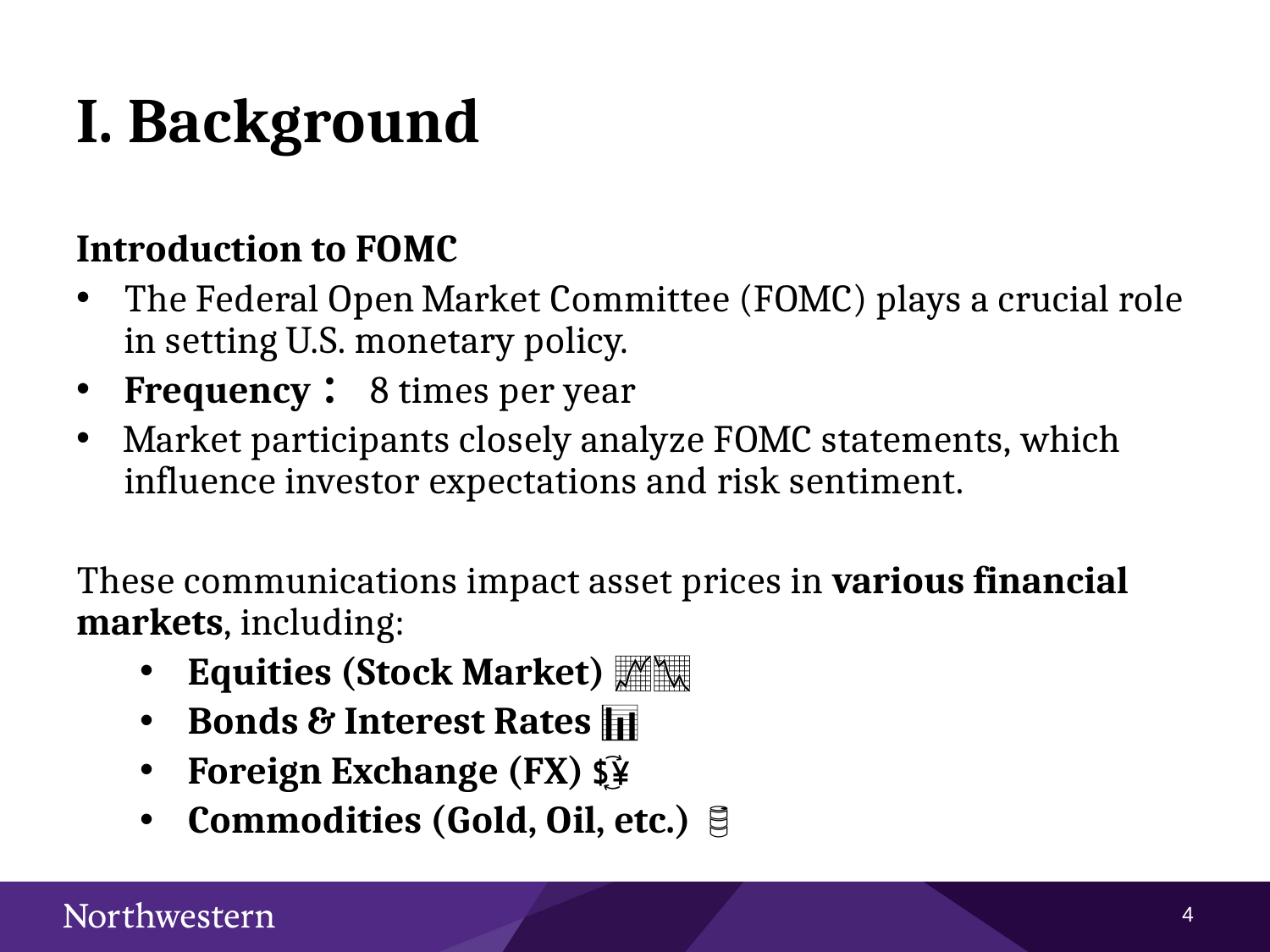

# I. Background
Introduction to FOMC
The Federal Open Market Committee (FOMC) plays a crucial role in setting U.S. monetary policy.
Frequency：8 times per year
Market participants closely analyze FOMC statements, which influence investor expectations and risk sentiment.

These communications impact asset prices in various financial markets, including:
Equities (Stock Market) 📈📉
Bonds & Interest Rates 📊
Foreign Exchange (FX) 💱
Commodities (Gold, Oil, etc.) 🛢️
4